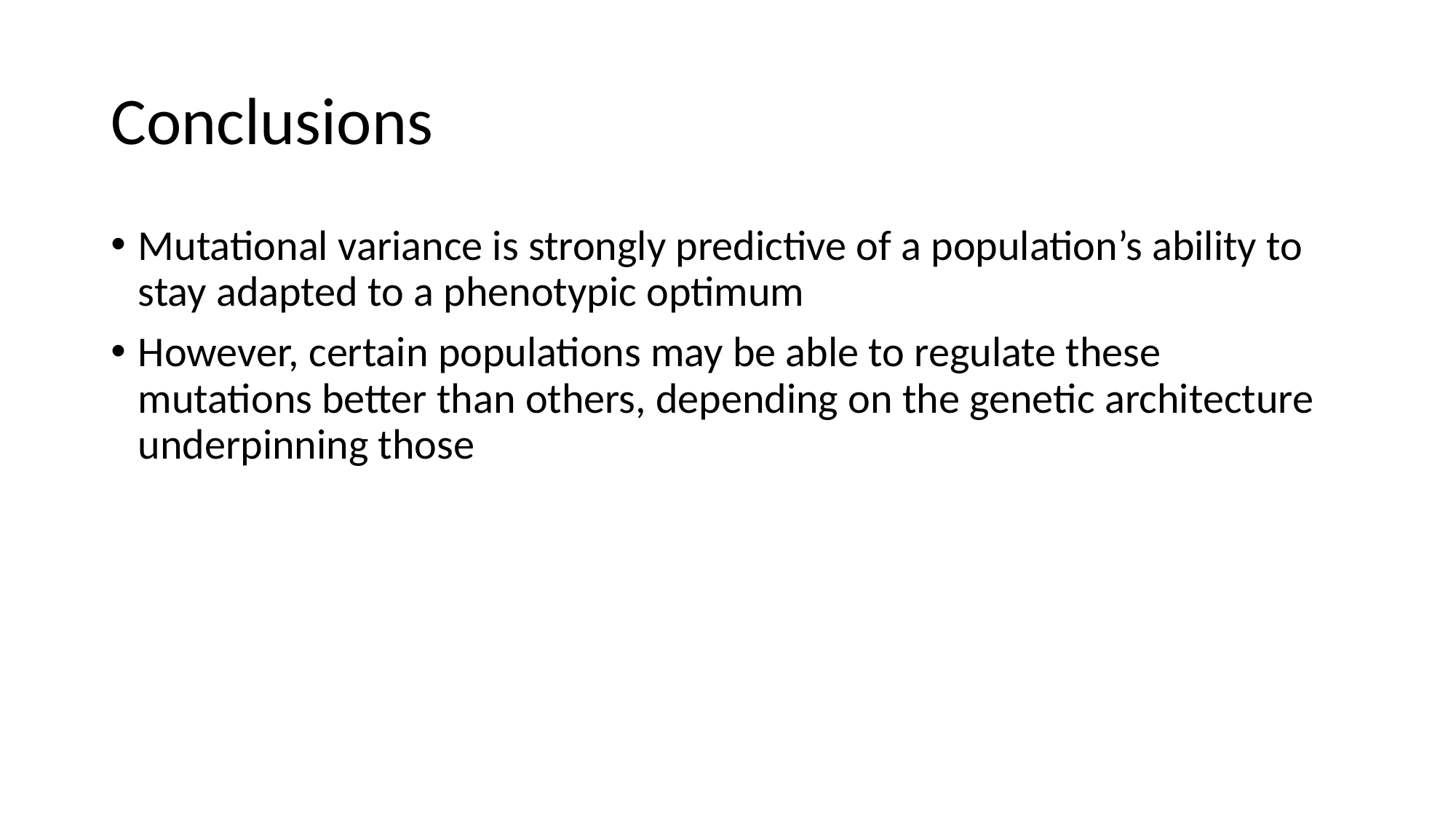

# Conclusions
Mutational variance is strongly predictive of a population’s ability to stay adapted to a phenotypic optimum
However, certain populations may be able to regulate these mutations better than others, depending on the genetic architecture underpinning those